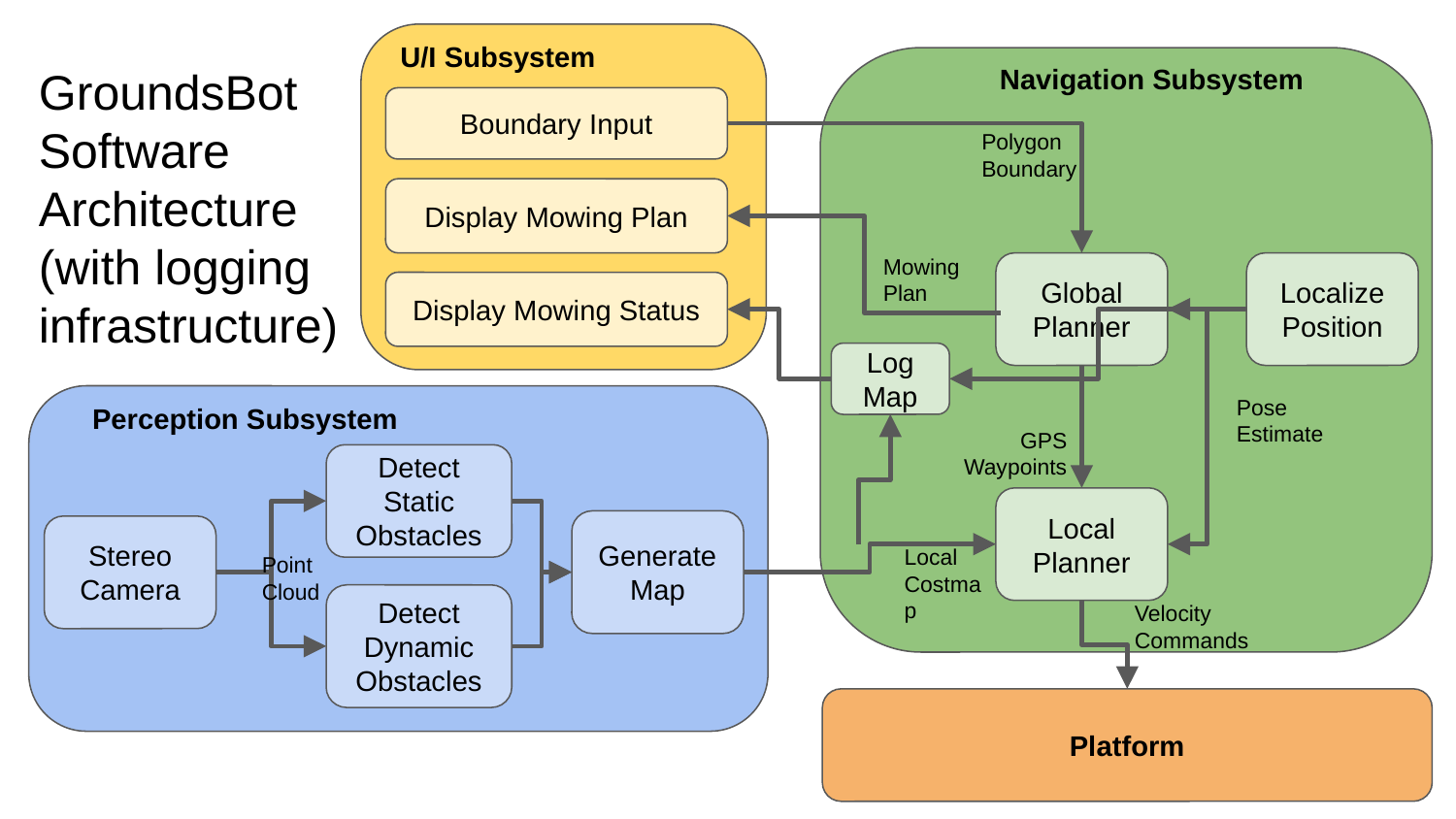

U/I Subsystem
GroundsBot
Software
Architecture
(with logging infrastructure)
Navigation Subsystem

Boundary Input
Polygon Boundary
Display Mowing Plan
Mowing Plan
Global
Planner
Localize Position
Display Mowing Status
Log Map
Pose Estimate

Perception Subsystem
GPS Waypoints
Detect Static Obstacles
Local
Planner
Generate
Map
Stereo Camera
Local Costmap
Point Cloud
Velocity Commands
Detect Dynamic Obstacles
Platform